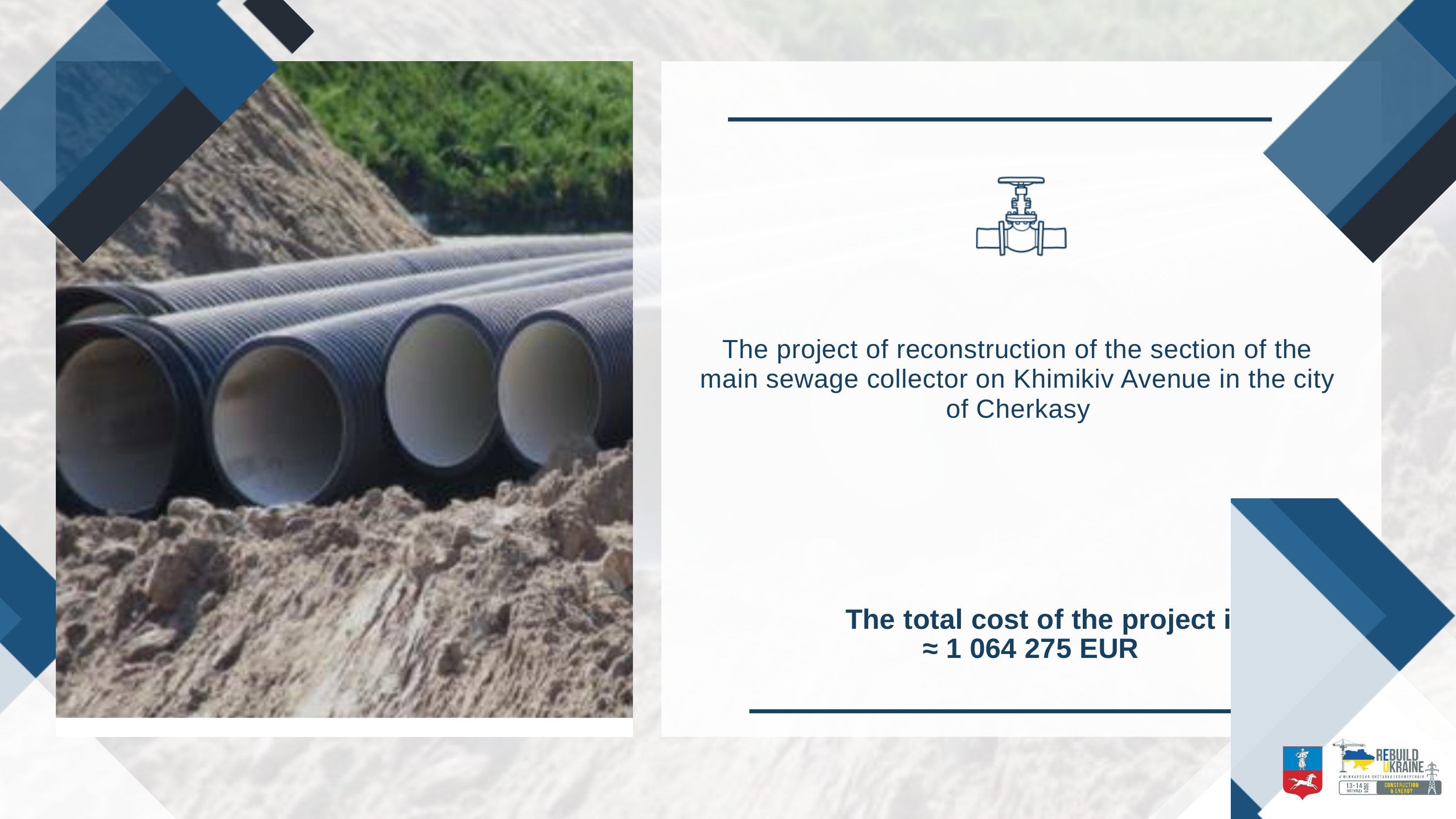

The project of reconstruction of the section of the main sewage collector on Khimikiv Avenue in the city of Cherkasy

      The total cost of the project is
 ≈ 1 064 275 EUR